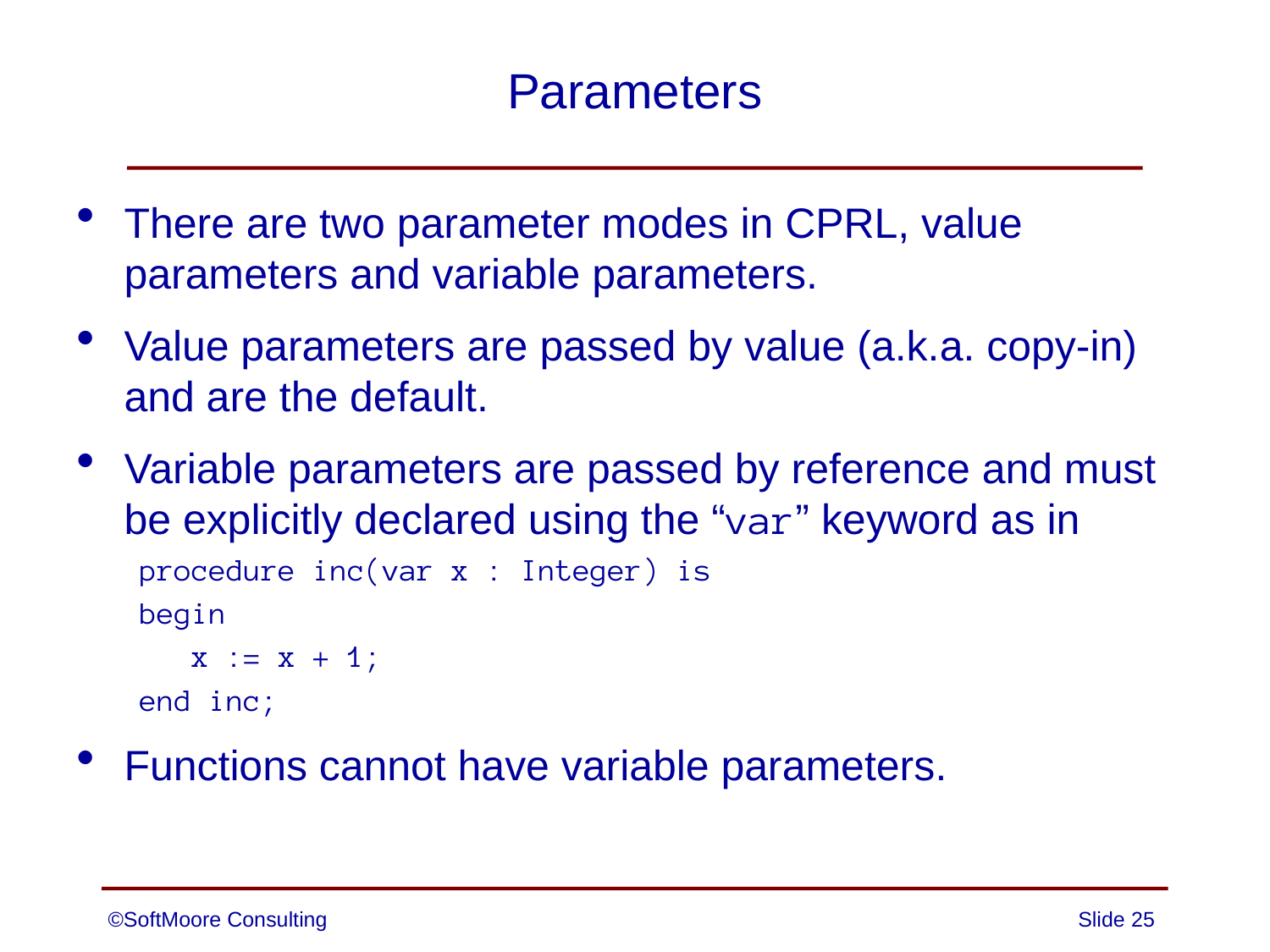

# Parameters
There are two parameter modes in CPRL, value parameters and variable parameters.
Value parameters are passed by value (a.k.a. copy-in) and are the default.
Variable parameters are passed by reference and must be explicitly declared using the “var” keyword as in
procedure inc(var x : Integer) is
begin
   x := x + 1;
end inc;
Functions cannot have variable parameters.
©SoftMoore Consulting
Slide 25